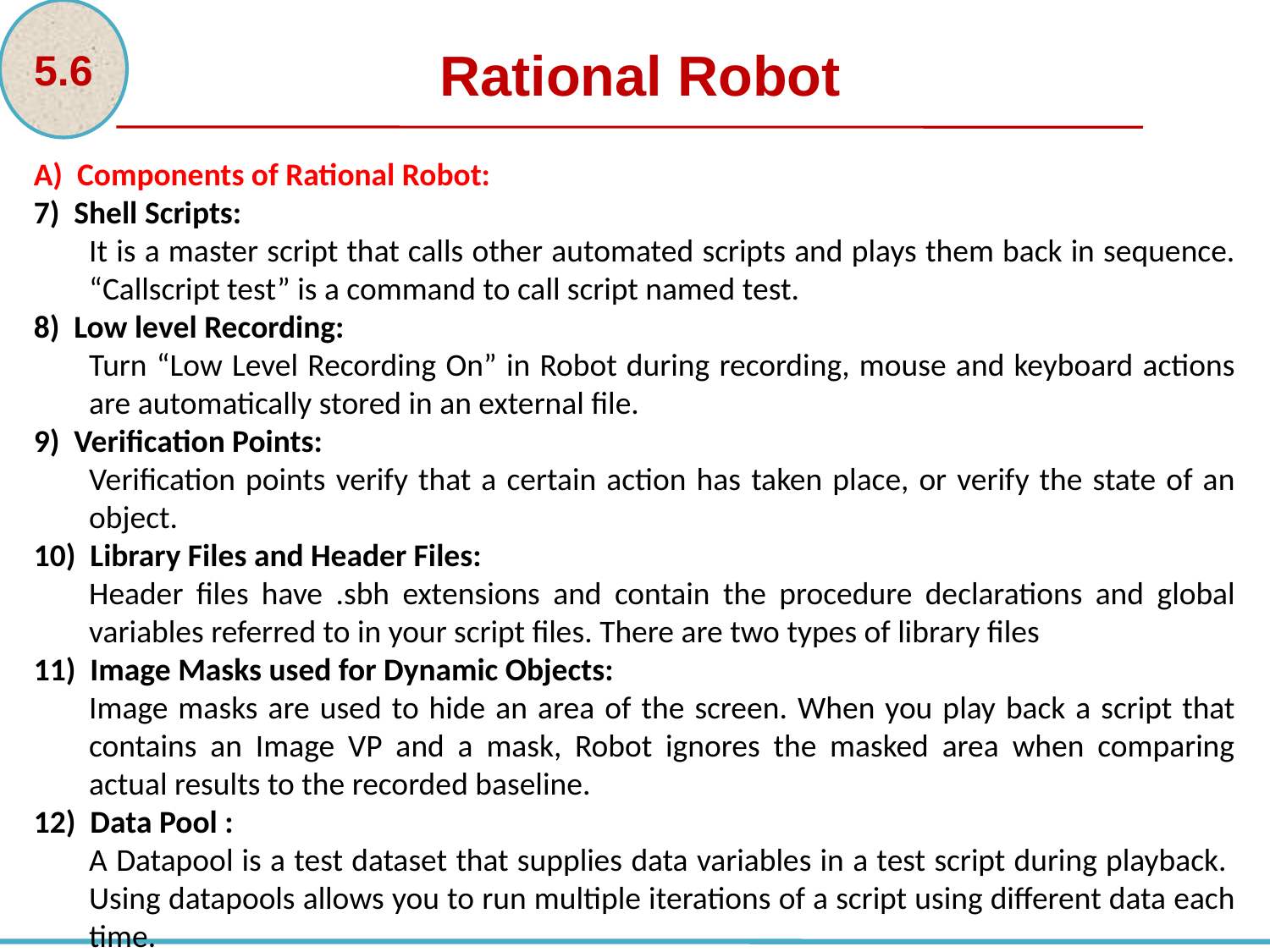

5.6
Rational Robot
A)  Components of Rational Robot:
7)  Shell Scripts:
It is a master script that calls other automated scripts and plays them back in sequence. “Callscript test” is a command to call script named test.
8)  Low level Recording:
Turn “Low Level Recording On” in Robot during recording, mouse and keyboard actions are automatically stored in an external file.
9)  Verification Points:
Verification points verify that a certain action has taken place, or verify the state of an object.
10)  Library Files and Header Files:
Header files have .sbh extensions and contain the procedure declarations and global variables referred to in your script files. There are two types of library files
11)  Image Masks used for Dynamic Objects:
Image masks are used to hide an area of the screen. When you play back a script that contains an Image VP and a mask, Robot ignores the masked area when comparing actual results to the recorded baseline.
12)  Data Pool :
A Datapool is a test dataset that supplies data variables in a test script during playback.  Using datapools allows you to run multiple iterations of a script using different data each time.